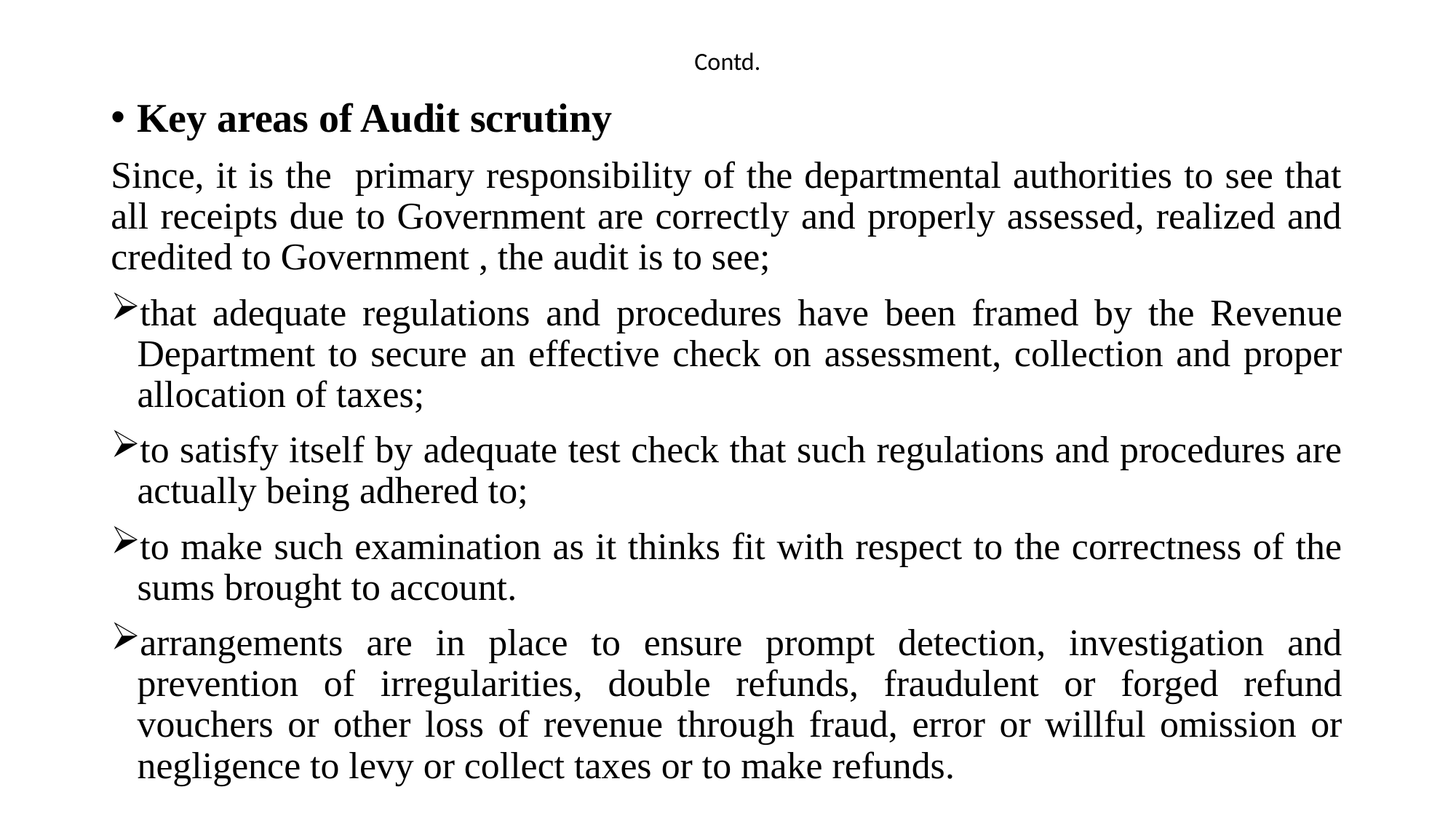

# Contd.
Key areas of Audit scrutiny
Since, it is the  primary responsibility of the departmental authorities to see that all receipts due to Government are correctly and properly assessed, realized and credited to Government , the audit is to see;
that adequate regulations and procedures have been framed by the Revenue Department to secure an effective check on assessment, collection and proper allocation of taxes;
to satisfy itself by adequate test check that such regulations and procedures are actually being adhered to;
to make such examination as it thinks fit with respect to the correctness of the sums brought to account.
arrangements are in place to ensure prompt detection, investigation and prevention of irregularities, double refunds, fraudulent or forged refund vouchers or other loss of revenue through fraud, error or willful omission or negligence to levy or collect taxes or to make refunds.